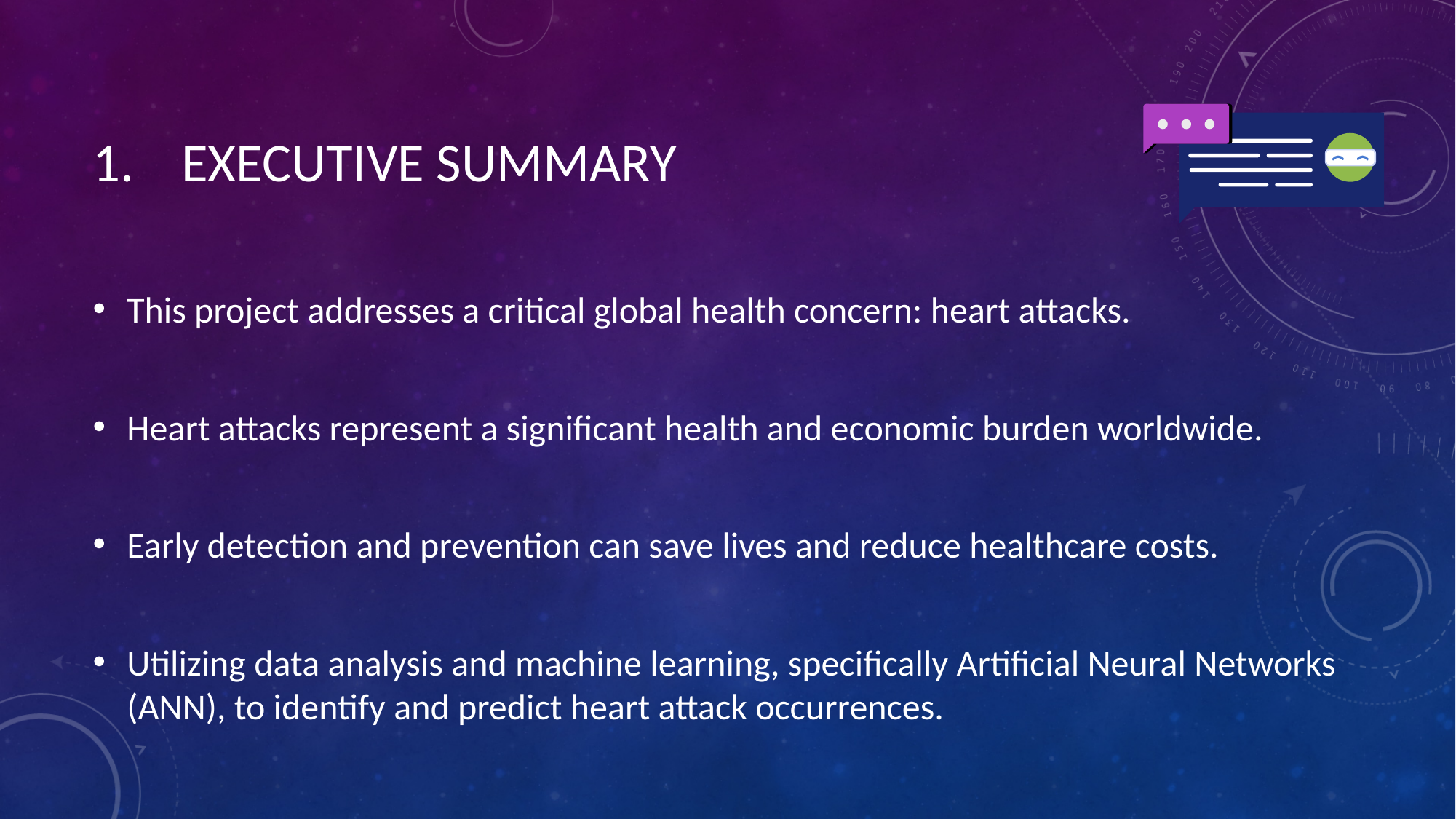

# EXECUTIVE SUMMARY

This project addresses a critical global health concern: heart attacks.

Heart attacks represent a significant health and economic burden worldwide.

Early detection and prevention can save lives and reduce healthcare costs.

Utilizing data analysis and machine learning, specifically Artificial Neural Networks (ANN), to identify and predict heart attack occurrences.